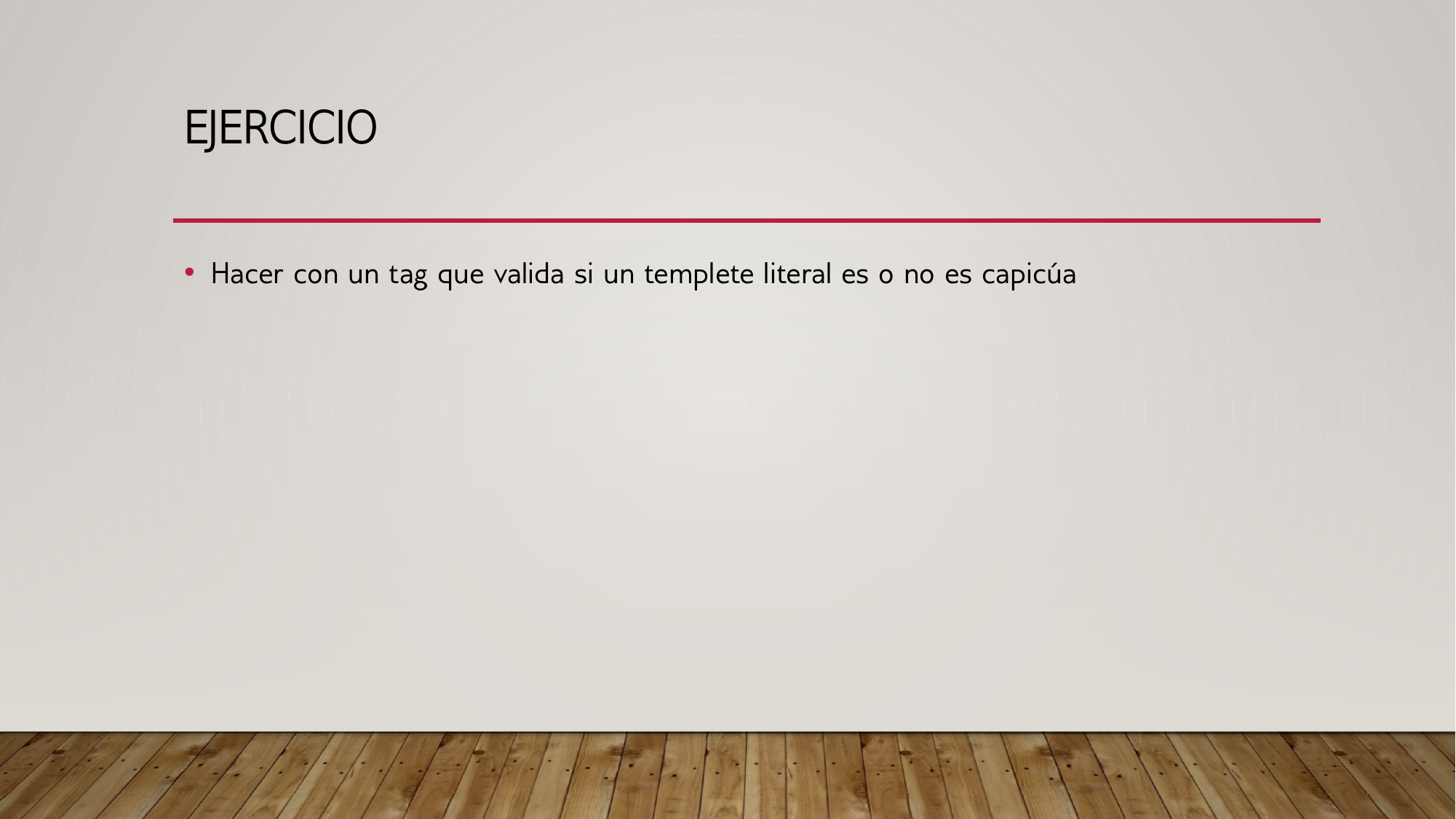

# Ejercicio
Hacer con un tag que valida si un templete literal es o no es capicúa